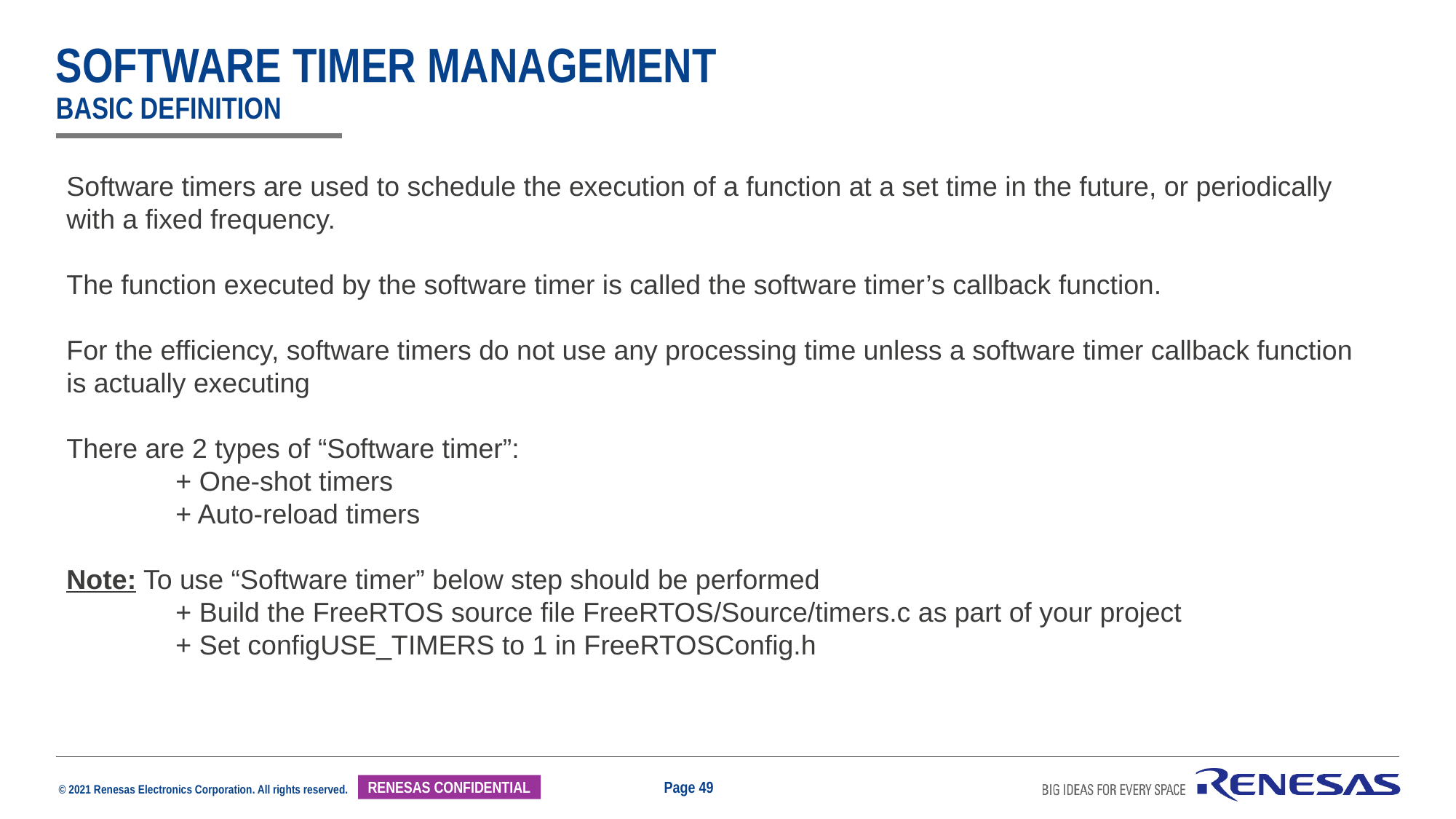

# Software timer management basic definition
Software timers are used to schedule the execution of a function at a set time in the future, or periodically with a fixed frequency.

The function executed by the software timer is called the software timer’s callback function.

For the efficiency, software timers do not use any processing time unless a software timer callback function is actually executing

There are 2 types of “Software timer”:
	+ One-shot timers
	+ Auto-reload timers

Note: To use “Software timer” below step should be performed
	+ Build the FreeRTOS source file FreeRTOS/Source/timers.c as part of your project
	+ Set configUSE_TIMERS to 1 in FreeRTOSConfig.h